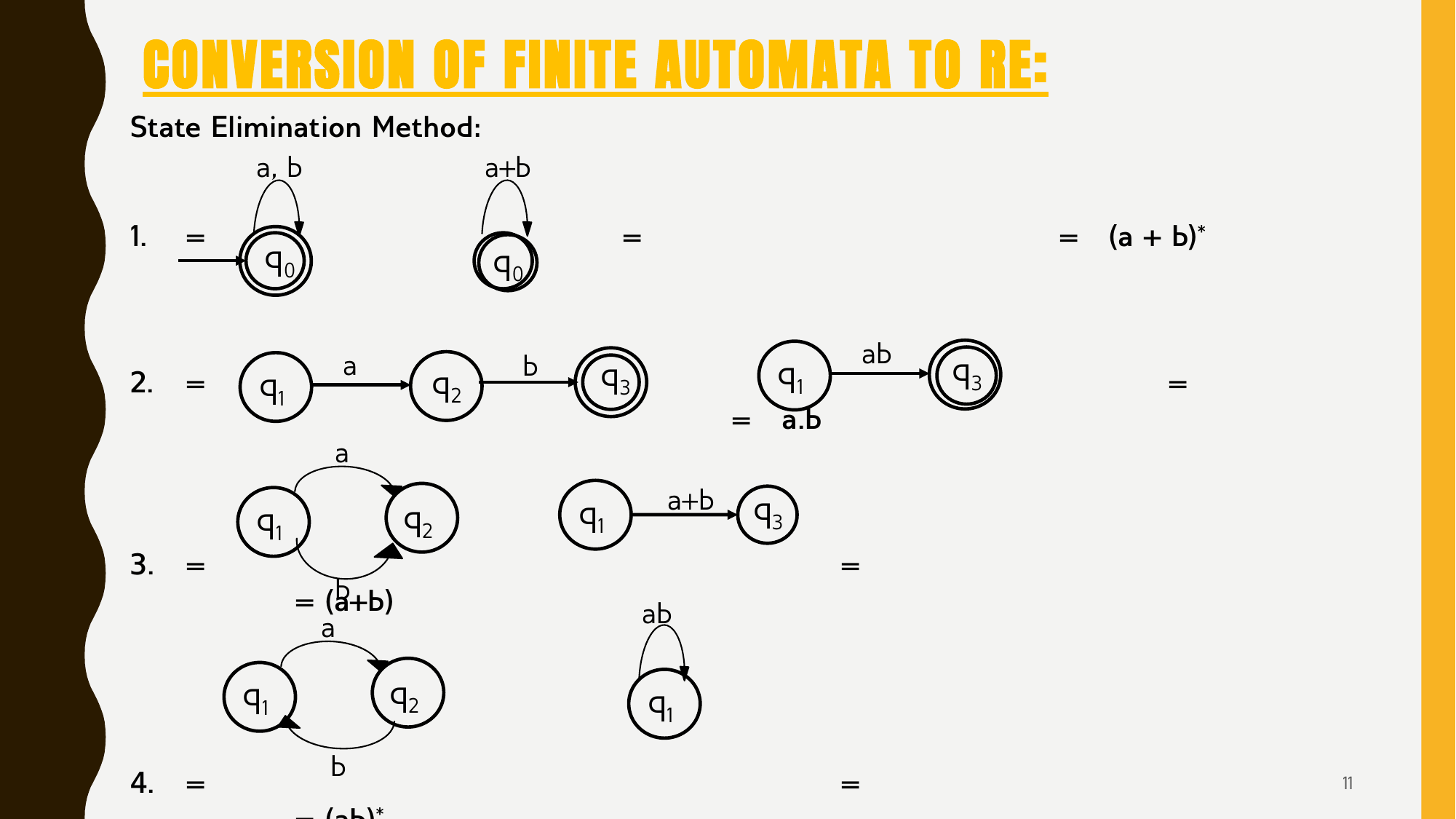

# Conversion of Finite automata to Re:
State Elimination Method:

=  				=				=   (a + b)*

=									=							=   a.b

= 						=						= (a+b)

= 						= 						= (ab)*

a, b
a+b

q0
q0

ab
a
q3
b

q1
q3

q2

q1

a

a+b
q3

q1

q2

q1

b
ab
a

q2

q1

q1

b
11